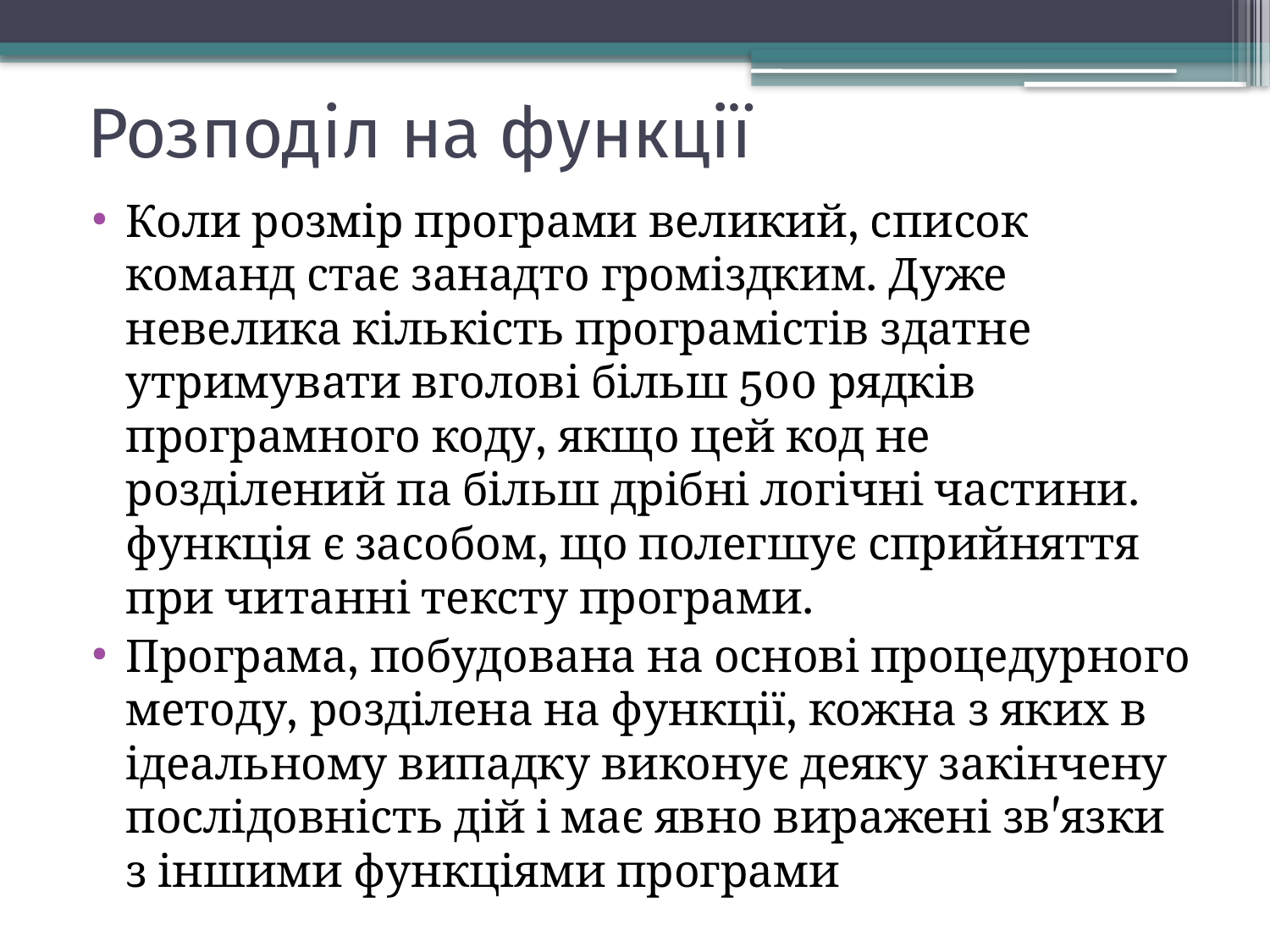

# Розподіл на функції
Коли розмір програми великий, список команд стає занадто громіздким. Дуже невелика кількість програмістів здатне утримувати вголові більш 500 рядків програмного коду, якщо цей код не розділений па більш дрібні логічні частини. функція є засобом, що полегшує сприйняття при читанні тексту програми.
Програма, побудована на основі процедурного методу, розділена на функції, кожна з яких в ідеальному випадку виконує деяку закінчену послідовність дій і має явно виражені зв'язки з іншими функціями програми